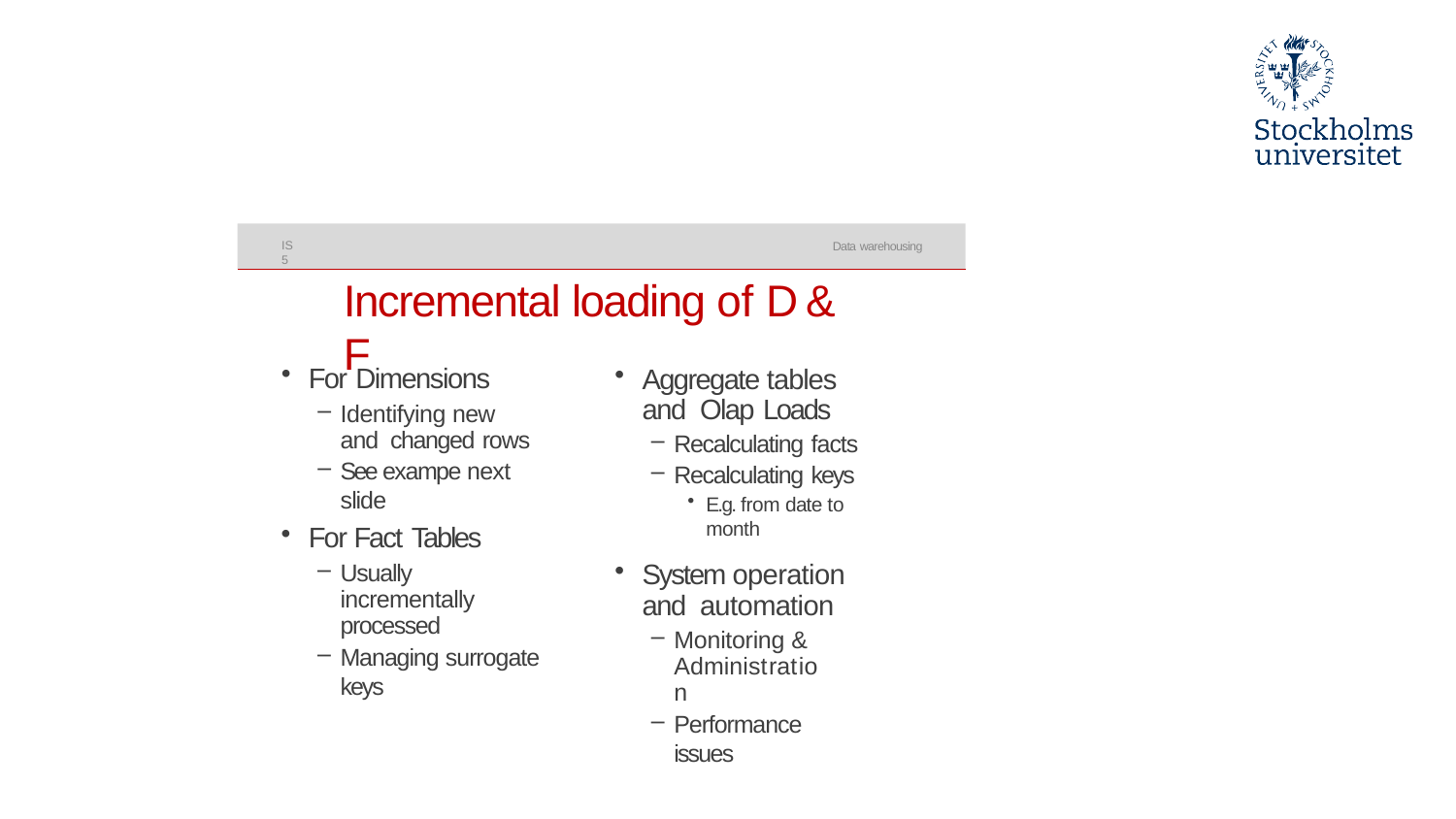

#

IS5
Data warehousing

Incremental loading of D & F
For Dimensions
Identifying new and  changed rows
See exampe next slide
Aggregate tables and  Olap Loads
Recalculating facts
Recalculating keys
E.g. from date to month
For Fact Tables
Usually incrementally  processed
Managing surrogate keys
System operation and  automation
Monitoring &  Administration
Performance issues